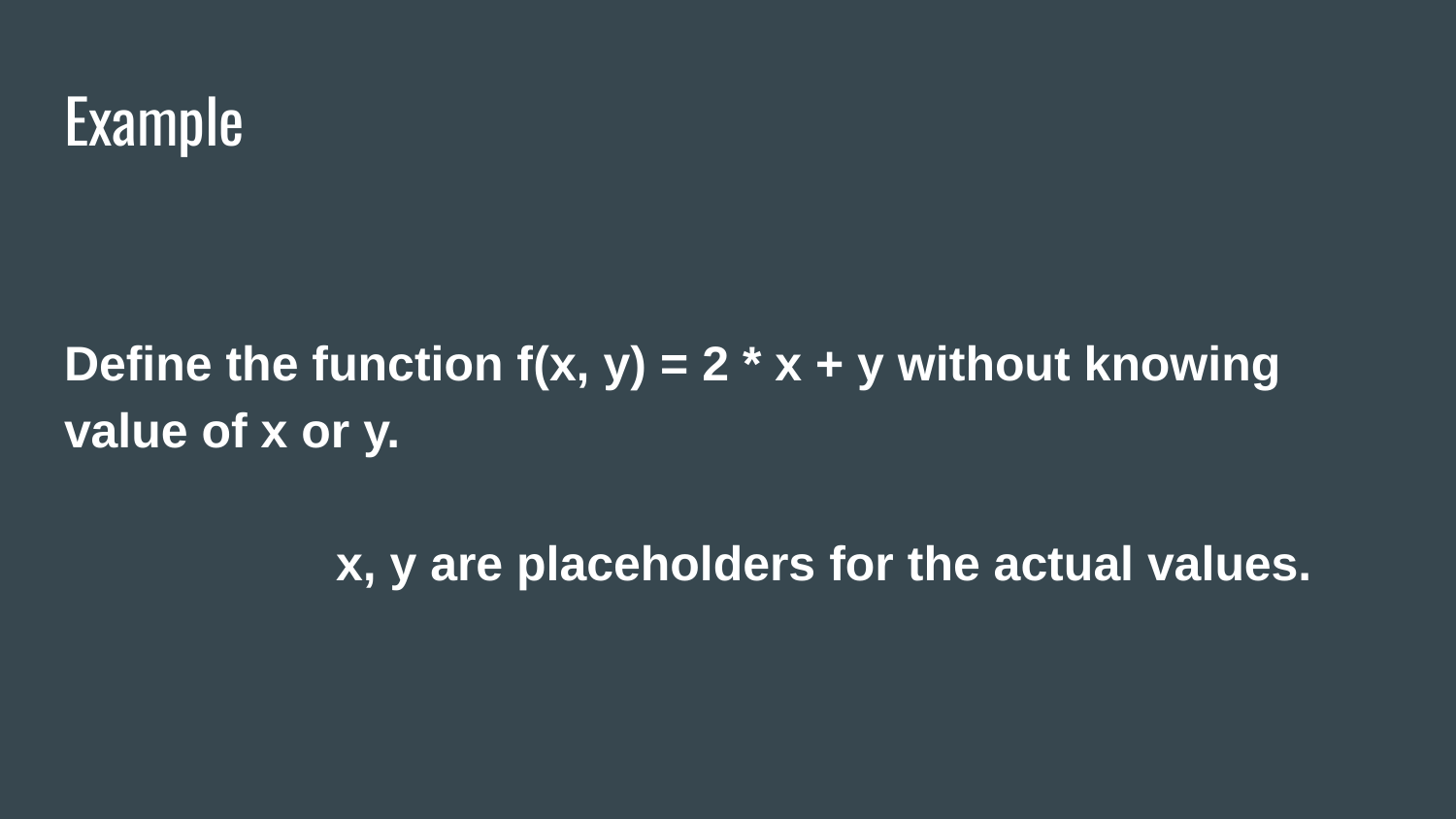

# Example

Define the function f(x, y) = 2 * x + y without knowing value of x or y.

                    x, y are placeholders for the actual values.